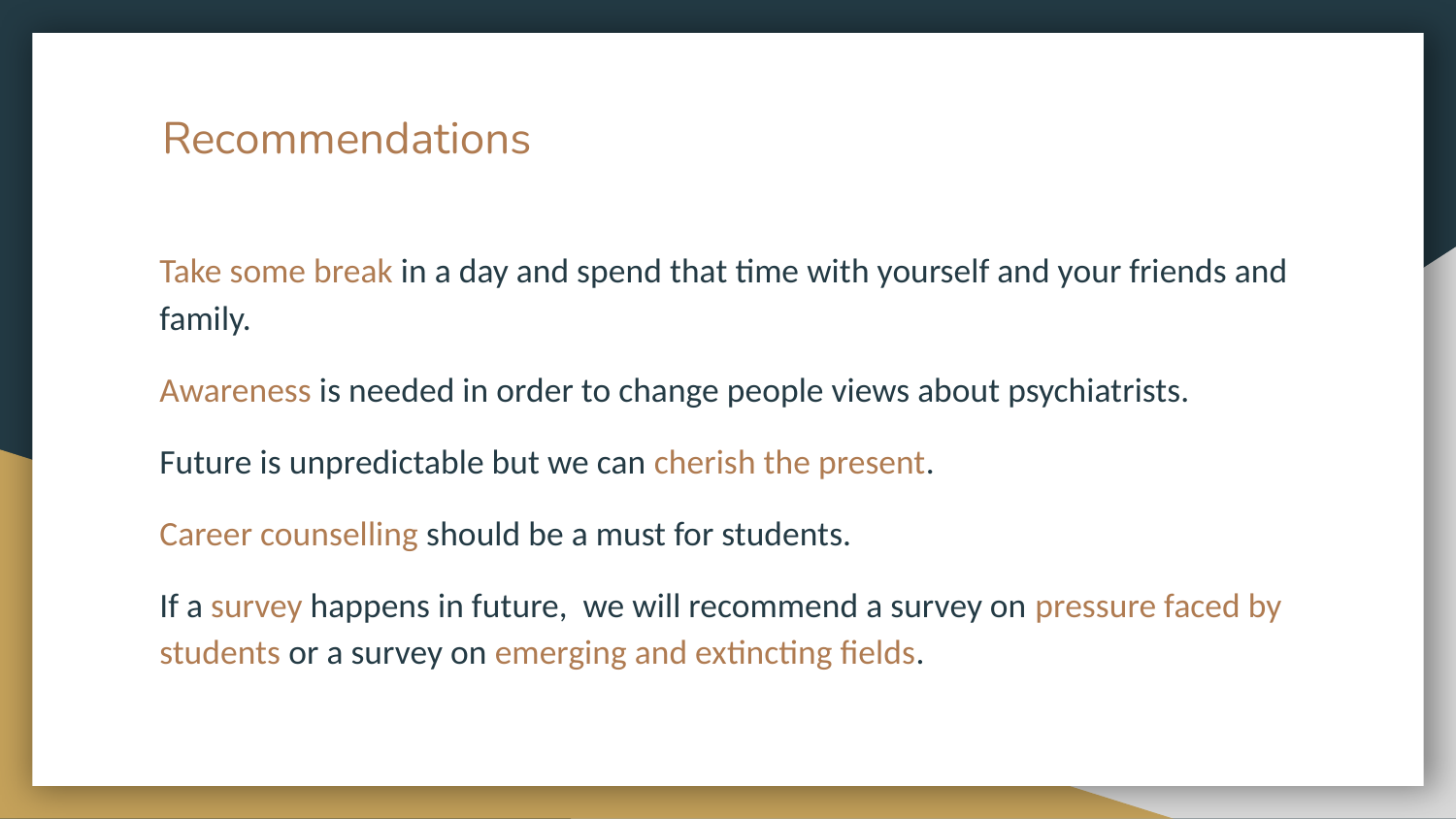

# Recommendations
Take some break in a day and spend that time with yourself and your friends and family.
Awareness is needed in order to change people views about psychiatrists.
Future is unpredictable but we can cherish the present.
Career counselling should be a must for students.
If a survey happens in future,  we will recommend a survey on pressure faced by students or a survey on emerging and extincting fields.